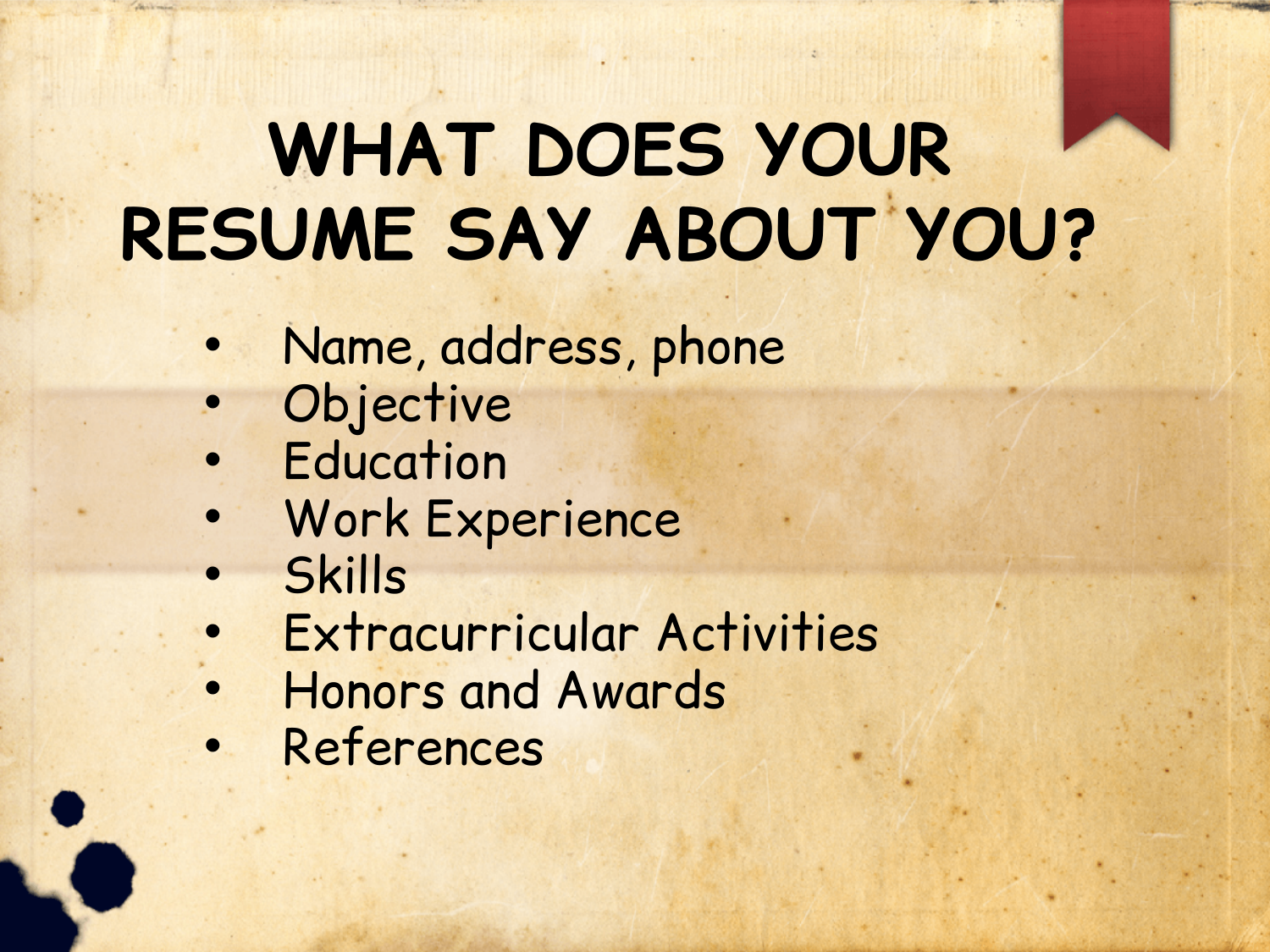

WHAT DOES YOUR RESUME SAY ABOUT YOU?
 Name, address, phone
 Objective
 Education
 Work Experience
 Skills
 Extracurricular Activities
 Honors and Awards
 References